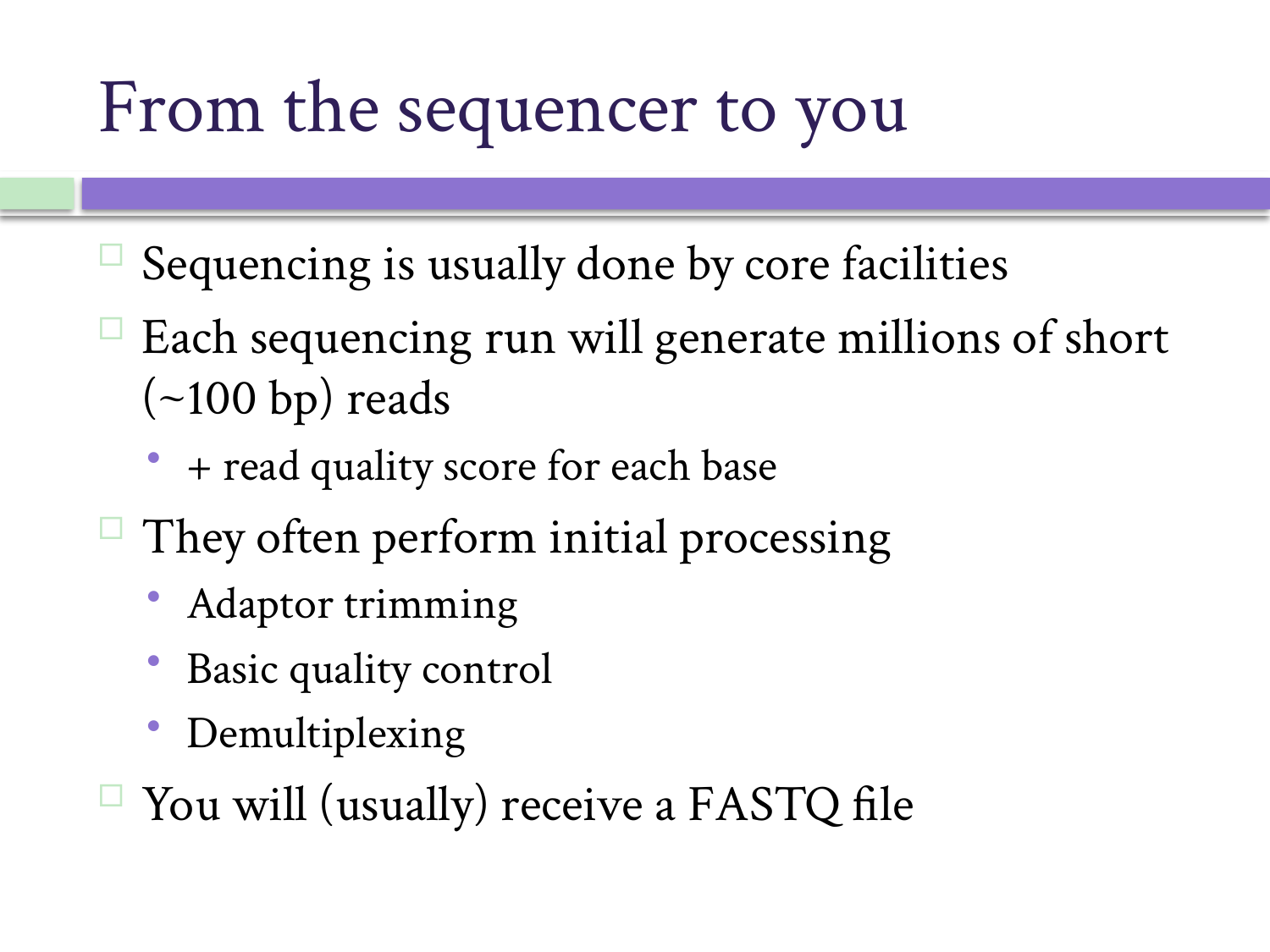

# From the sequencer to you
Sequencing is usually done by core facilities
Each sequencing run will generate millions of short (~100 bp) reads
+ read quality score for each base
They often perform initial processing
Adaptor trimming
Basic quality control
Demultiplexing
You will (usually) receive a FASTQ file